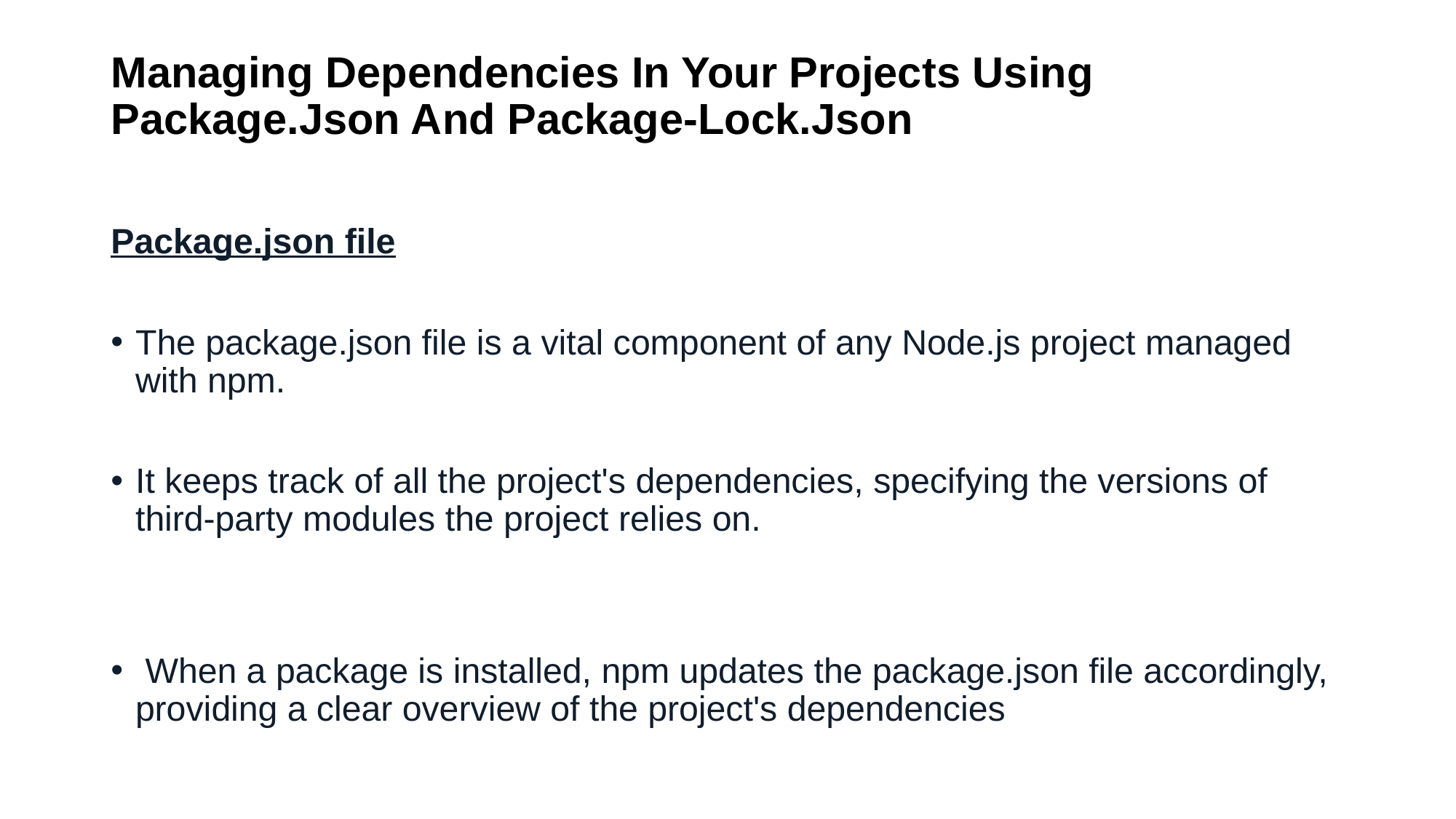

# Managing Dependencies In Your Projects Using Package.Json And Package-Lock.Json
Package.json file

The package.json file is a vital component of any Node.js project managed with npm.

It keeps track of all the project's dependencies, specifying the versions of third-party modules the project relies on.

 When a package is installed, npm updates the package.json file accordingly, providing a clear overview of the project's dependencies